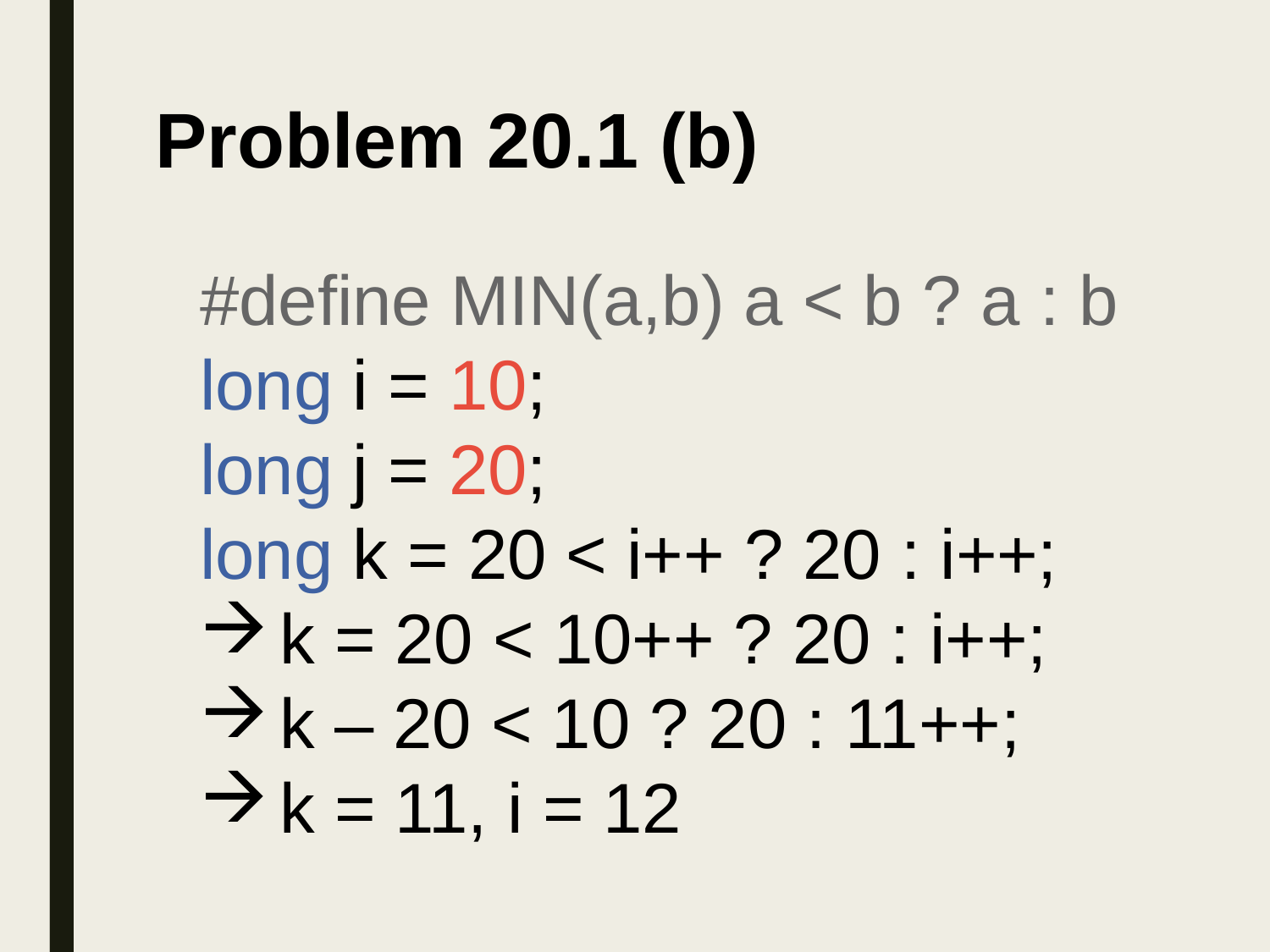

# Problem 20.1 (b)
#define MIN(a,b) a < b ? a : b
long i = 10;
long j = 20;
long k = 20 < i++ ? 20 : i++;
k = 20 < 10++ ? 20 : i++;
k – 20 < 10 ? 20 : 11++;
k = 11, i = 12